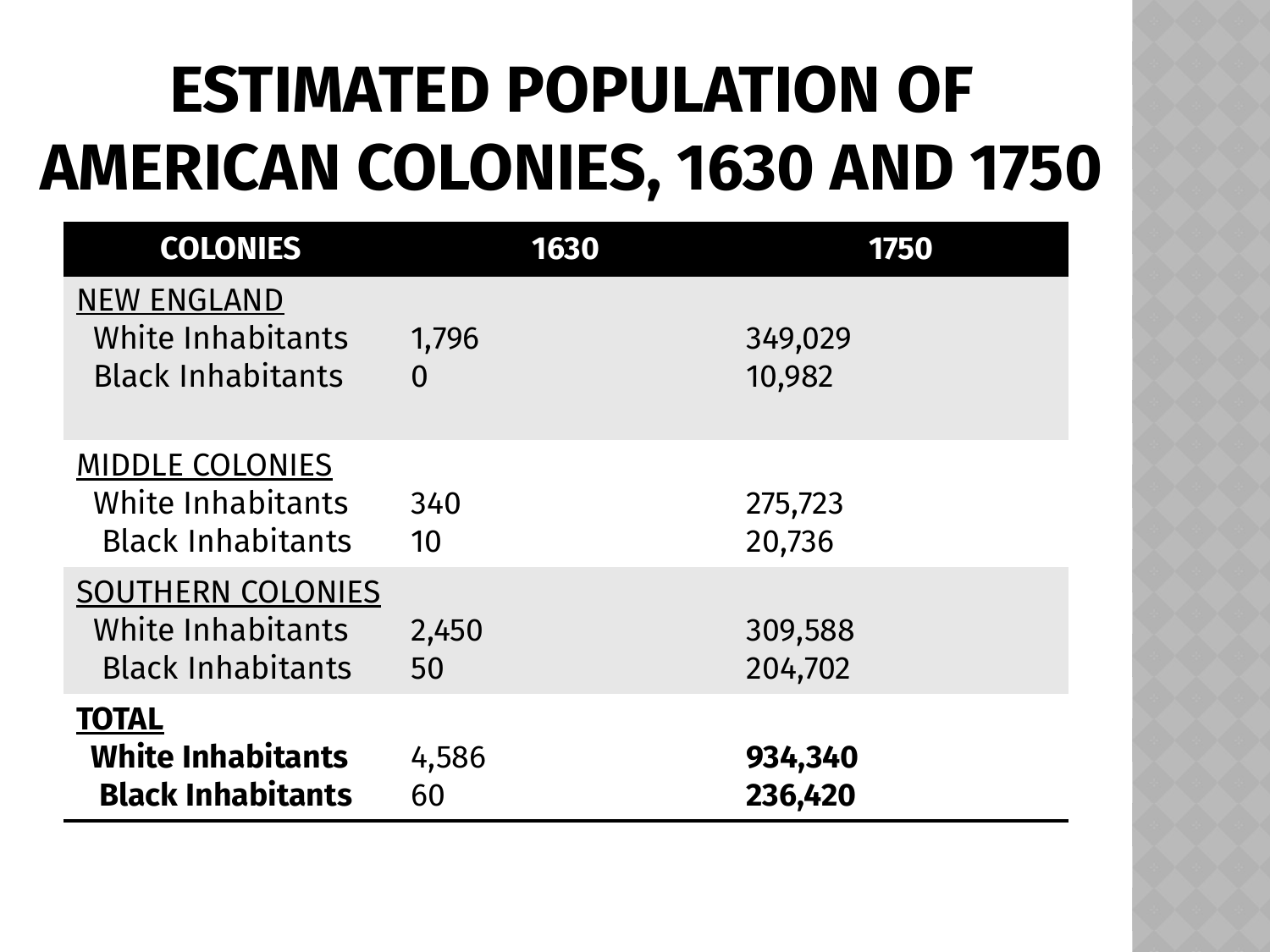

# ESTIMATED POPULATION OF AMERICAN COLONIES, 1630 and 1750
| COLONIES | 1630 | 1750 |
| --- | --- | --- |
| NEW ENGLAND White Inhabitants Black Inhabitants | 1,796 0 | 349,029 10,982 |
| MIDDLE COLONIES White Inhabitants Black Inhabitants | 340 10 | 275,723 20,736 |
| SOUTHERN COLONIES White Inhabitants Black Inhabitants | 2,450 50 | 309,588 204,702 |
| TOTAL White Inhabitants Black Inhabitants | 4,586 60 | 934,340 236,420 |